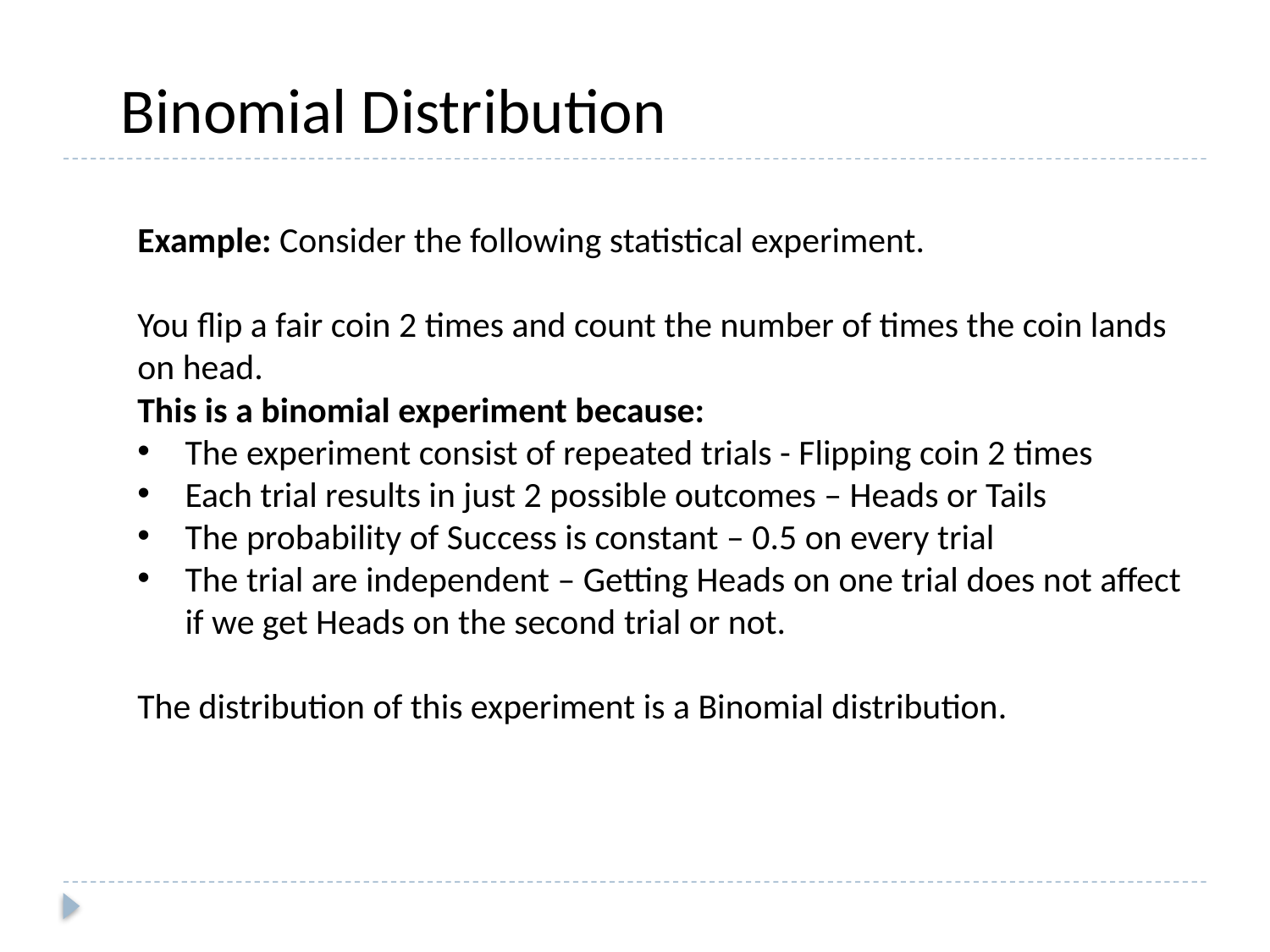

Binomial Distribution
Example: Consider the following statistical experiment.

You flip a fair coin 2 times and count the number of times the coin lands on head.
This is a binomial experiment because:
The experiment consist of repeated trials - Flipping coin 2 times
Each trial results in just 2 possible outcomes – Heads or Tails
The probability of Success is constant – 0.5 on every trial
The trial are independent – Getting Heads on one trial does not affect if we get Heads on the second trial or not.

The distribution of this experiment is a Binomial distribution.